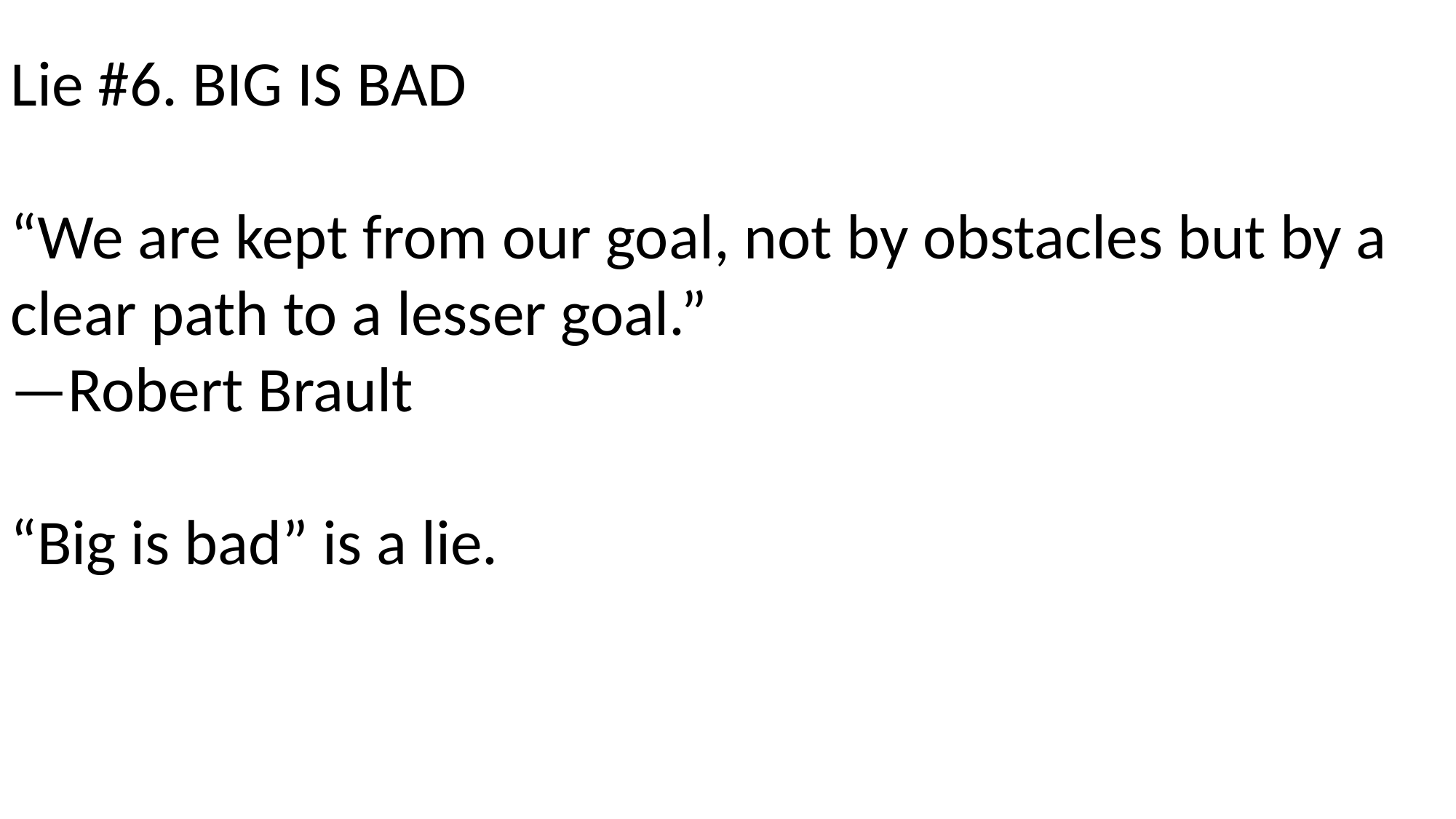

Lie #6. BIG IS BAD

“We are kept from our goal, not by obstacles but by a clear path to a lesser goal.”
—Robert Brault

“Big is bad” is a lie.